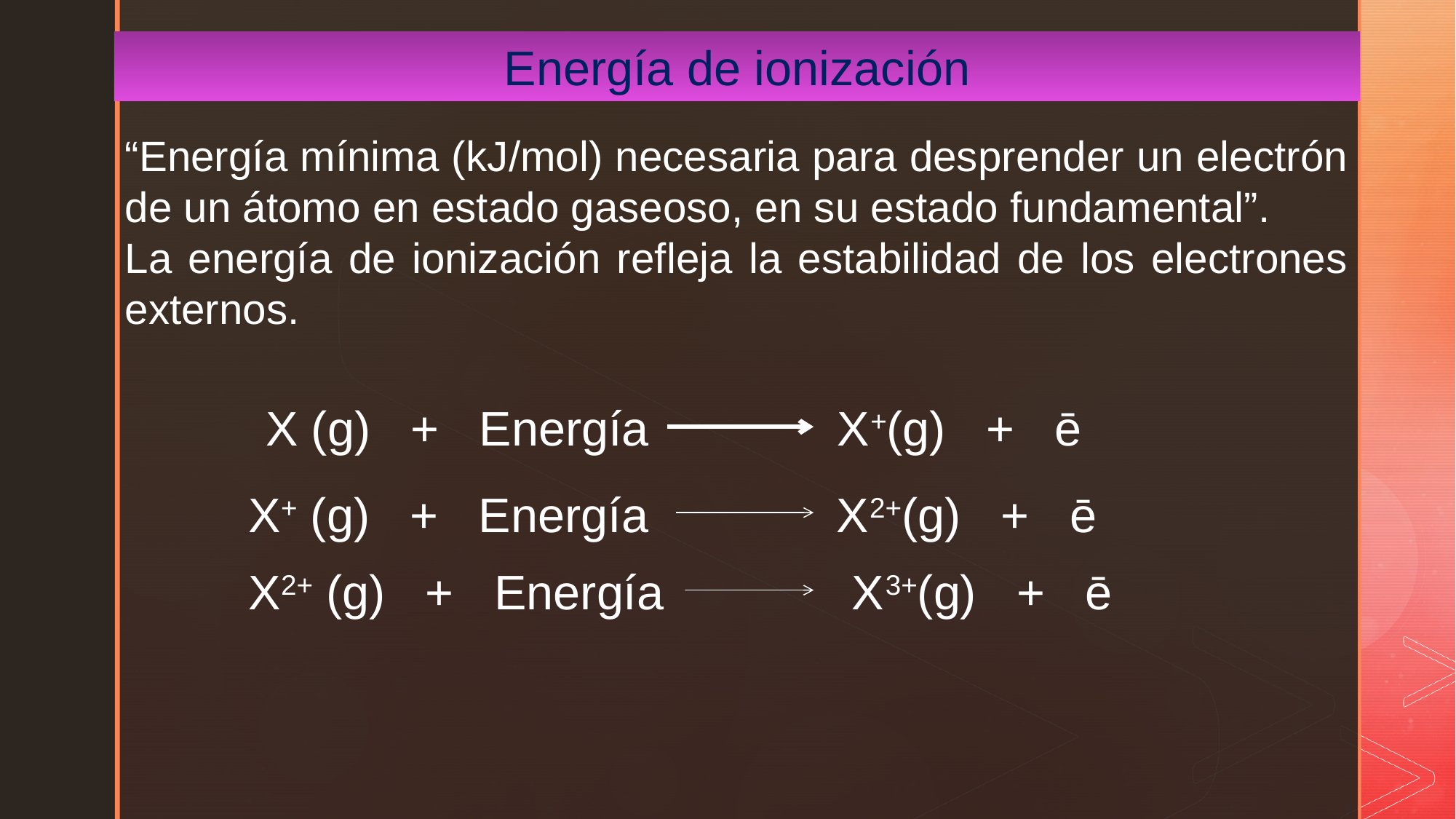

Energía de ionización
“Energía mínima (kJ/mol) necesaria para desprender un electrón de un átomo en estado gaseoso, en su estado fundamental”.
La energía de ionización refleja la estabilidad de los electrones externos.
X (g)   +   Energía              X+(g)   +   ē
X+ (g)   +   Energía              X2+(g)   +   ē
X2+ (g)   +   Energía              X3+(g)   +   ē